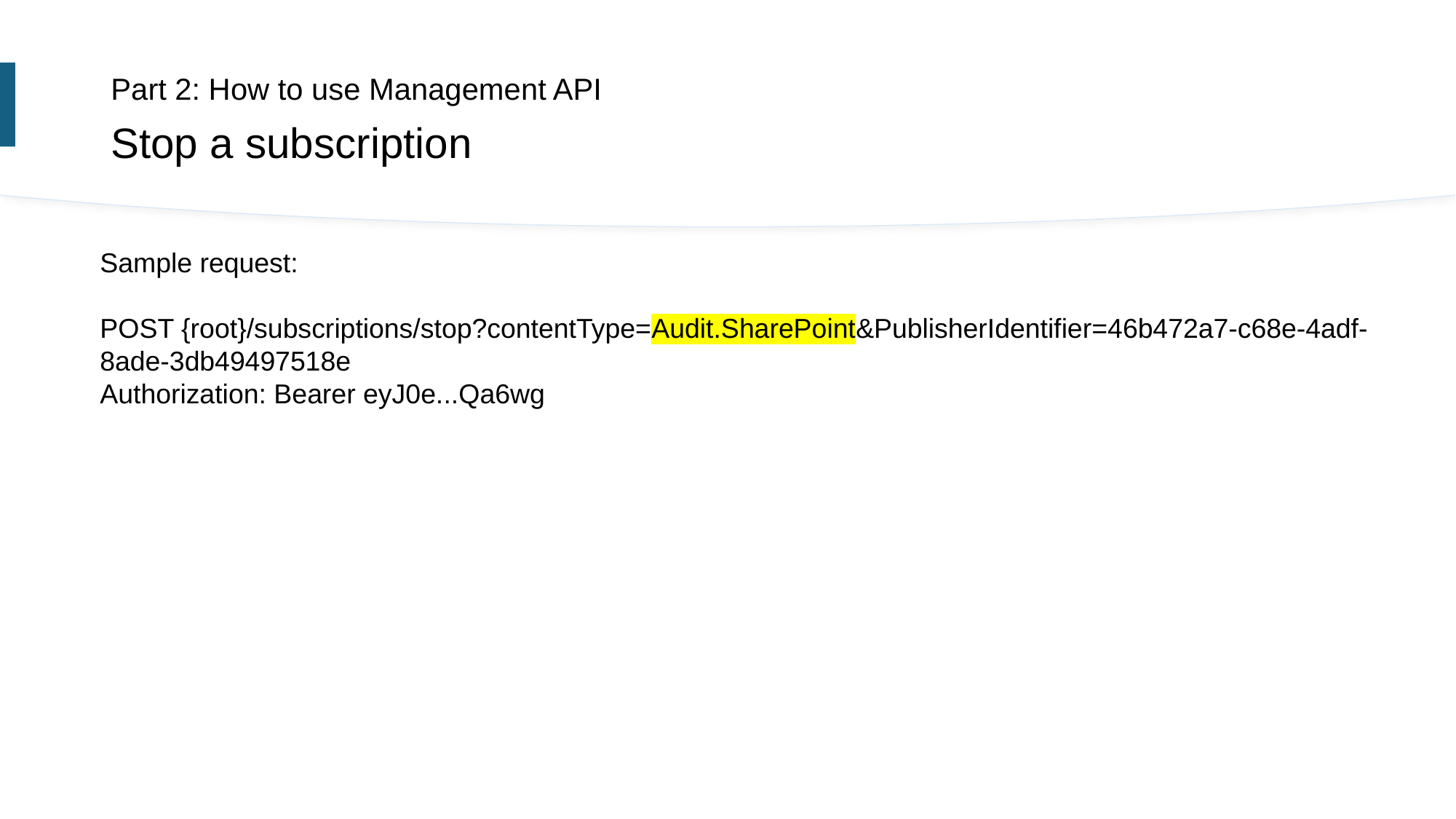

Part 2: How to use Management API
Stop a subscription

Sample request:

POST {root}/subscriptions/stop?contentType=Audit.SharePoint&PublisherIdentifier=46b472a7-c68e-4adf-8ade-3db49497518e
Authorization: Bearer eyJ0e...Qa6wg